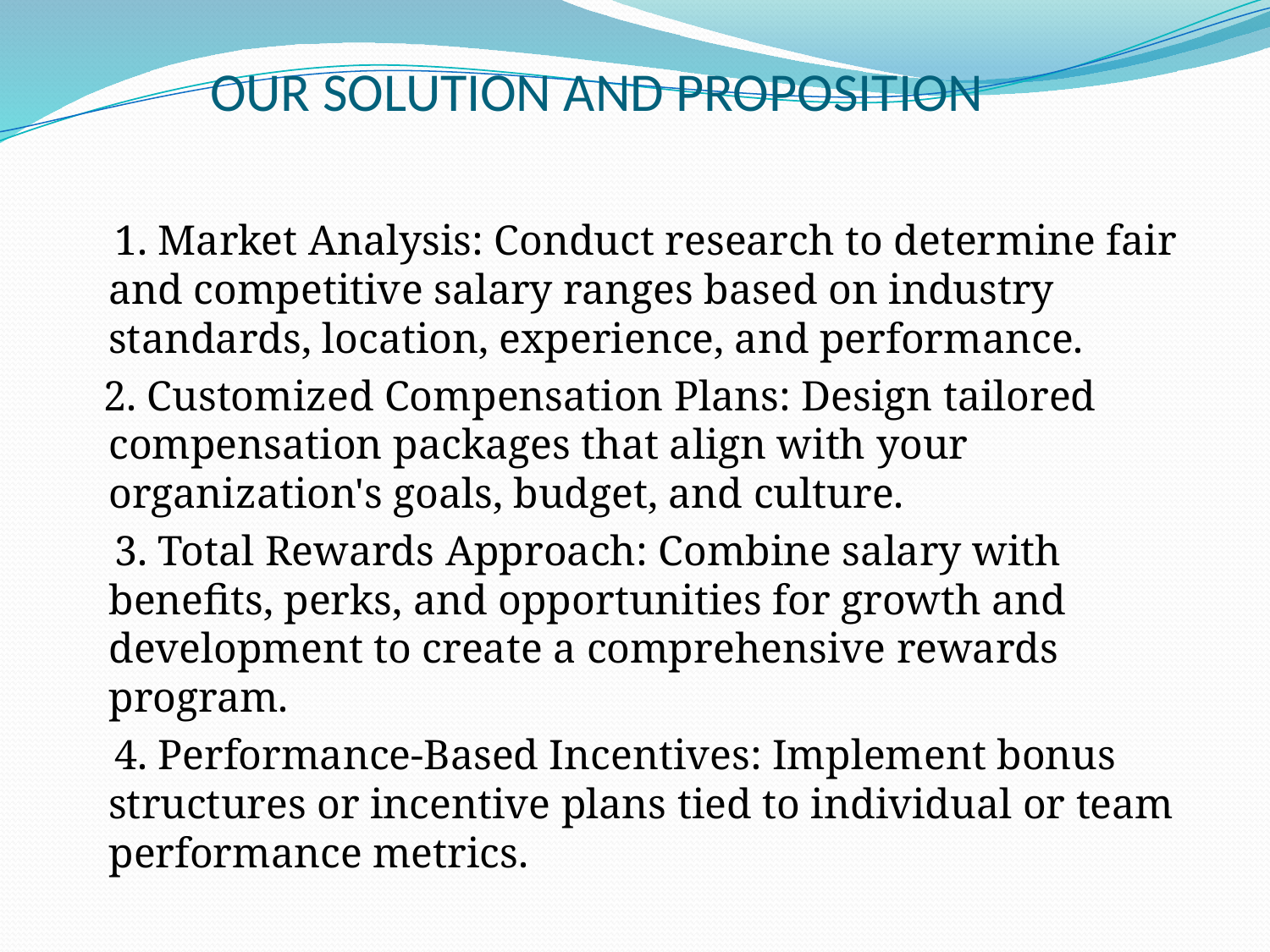

# Our Solution and Proposition
    1. Market Analysis: Conduct research to determine fair and competitive salary ranges based on industry standards, location, experience, and performance.
   2. Customized Compensation Plans: Design tailored compensation packages that align with your organization's goals, budget, and culture.
    3. Total Rewards Approach: Combine salary with benefits, perks, and opportunities for growth and development to create a comprehensive rewards program.
    4. Performance-Based Incentives: Implement bonus   structures or incentive plans tied to individual or team  performance metrics.